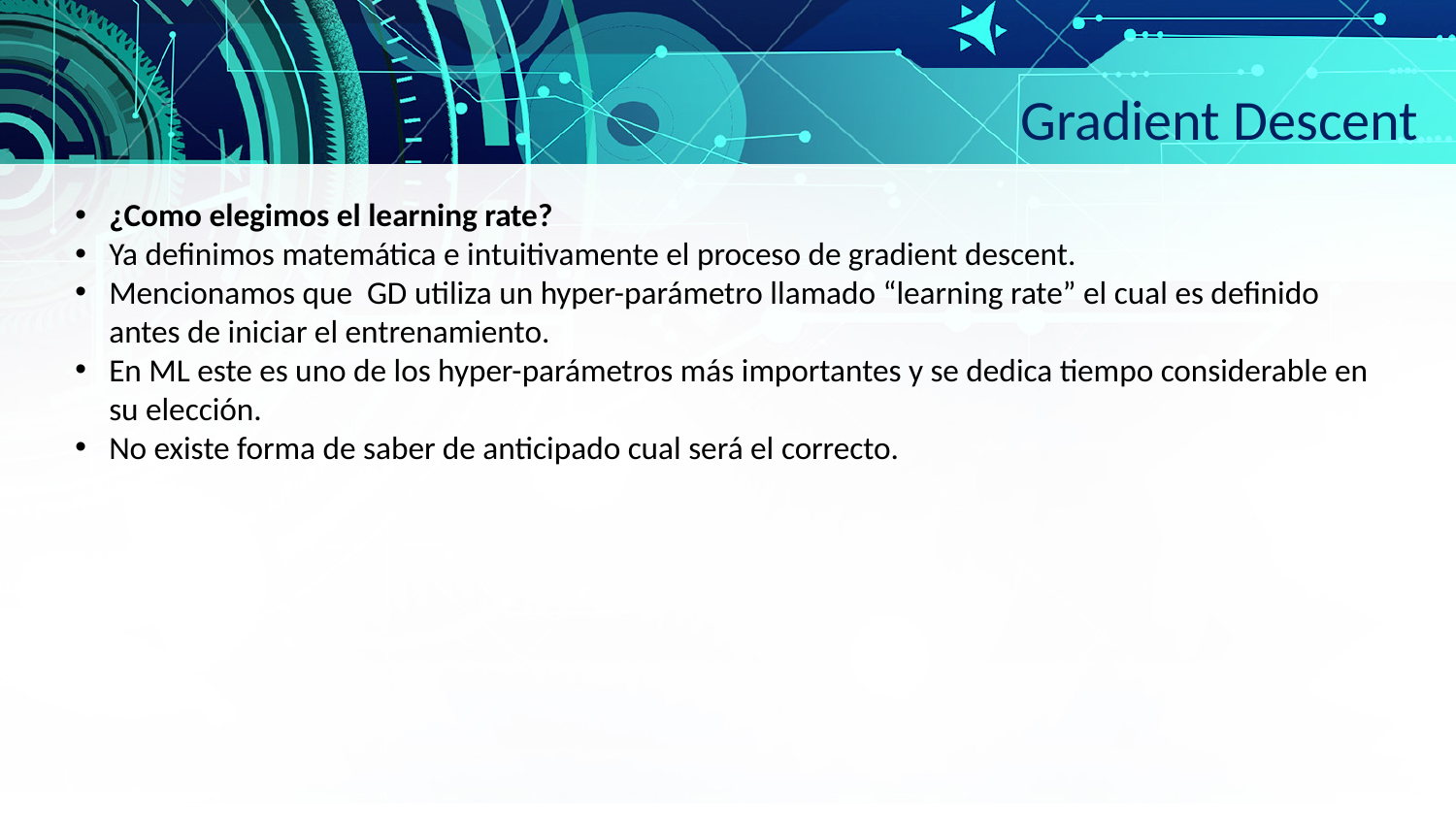

Gradient Descent
¿Como elegimos el learning rate?
Ya definimos matemática e intuitivamente el proceso de gradient descent.
Mencionamos que  GD utiliza un hyper-parámetro llamado “learning rate” el cual es definido antes de iniciar el entrenamiento.
En ML este es uno de los hyper-parámetros más importantes y se dedica tiempo considerable en su elección.
No existe forma de saber de anticipado cual será el correcto.